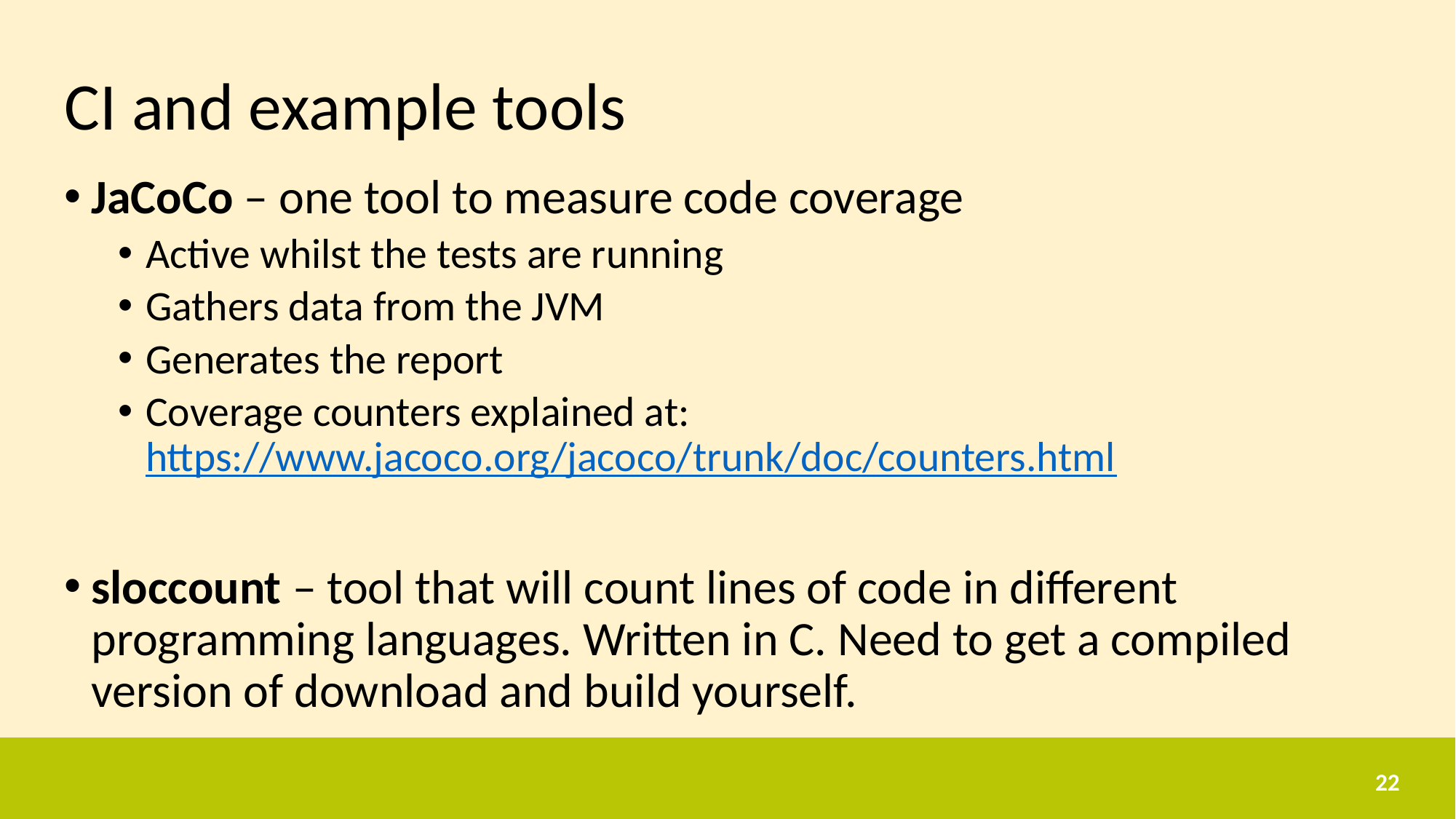

# CI and example tools
JaCoCo – one tool to measure code coverage
Active whilst the tests are running
Gathers data from the JVM
Generates the report
Coverage counters explained at: https://www.jacoco.org/jacoco/trunk/doc/counters.html

sloccount – tool that will count lines of code in different programming languages. Written in C. Need to get a compiled version of download and build yourself.
22